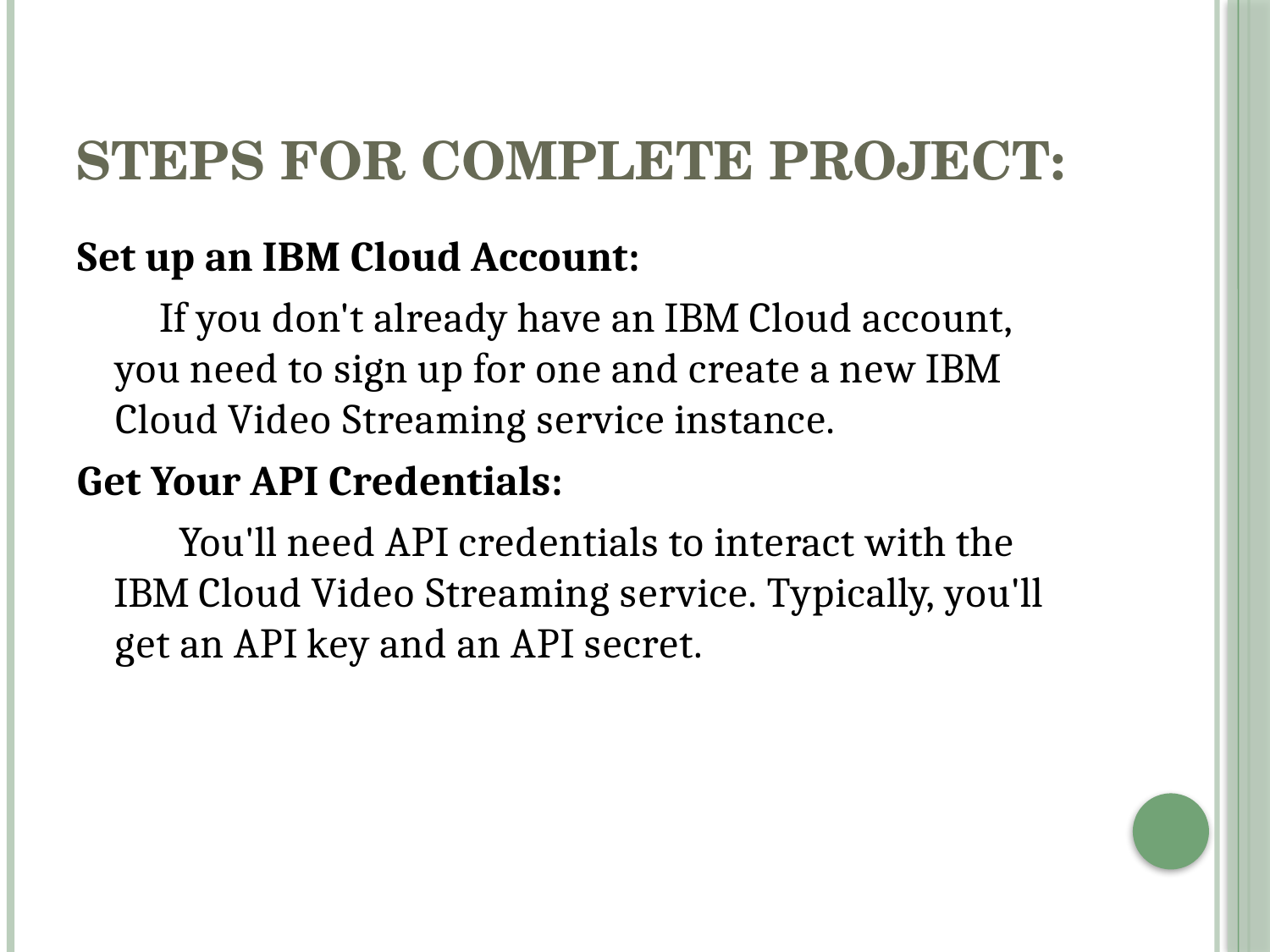

# Steps For Complete Project:
Set up an IBM Cloud Account:
         If you don't already have an IBM Cloud account, you need to sign up for one and create a new IBM Cloud Video Streaming service instance.
Get Your API Credentials:
           You'll need API credentials to interact with the IBM Cloud Video Streaming service. Typically, you'll get an API key and an API secret.